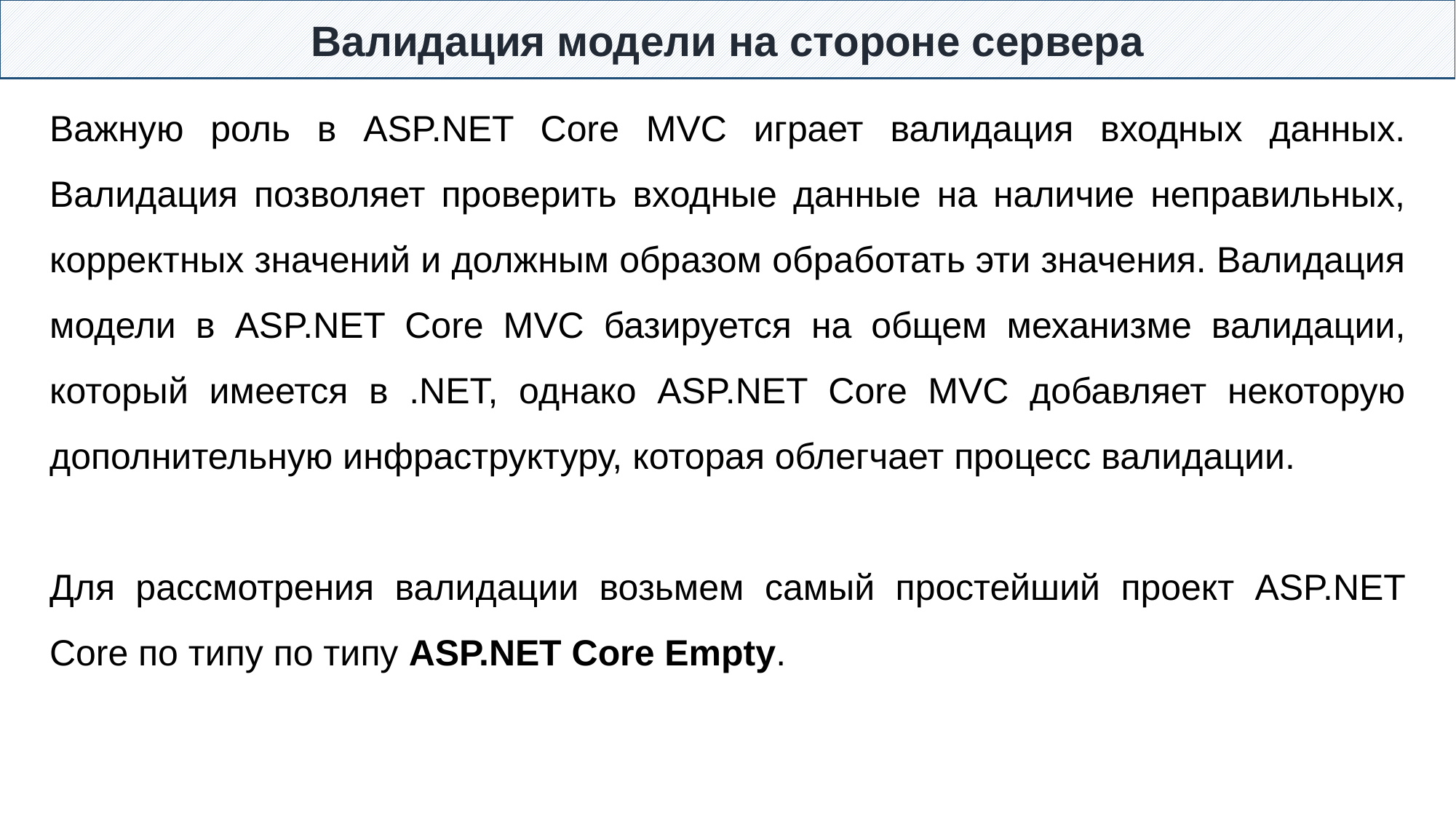

Валидация модели на стороне сервера
Важную роль в ASP.NET Core MVC играет валидация входных данных. Валидация позволяет проверить входные данные на наличие неправильных, корректных значений и должным образом обработать эти значения. Валидация модели в ASP.NET Core MVC базируется на общем механизме валидации, который имеется в .NET, однако ASP.NET Core MVC добавляет некоторую дополнительную инфраструктуру, которая облегчает процесс валидации.

Для рассмотрения валидации возьмем самый простейший проект ASP.NET Core по типу по типу ASP.NET Core Empty.